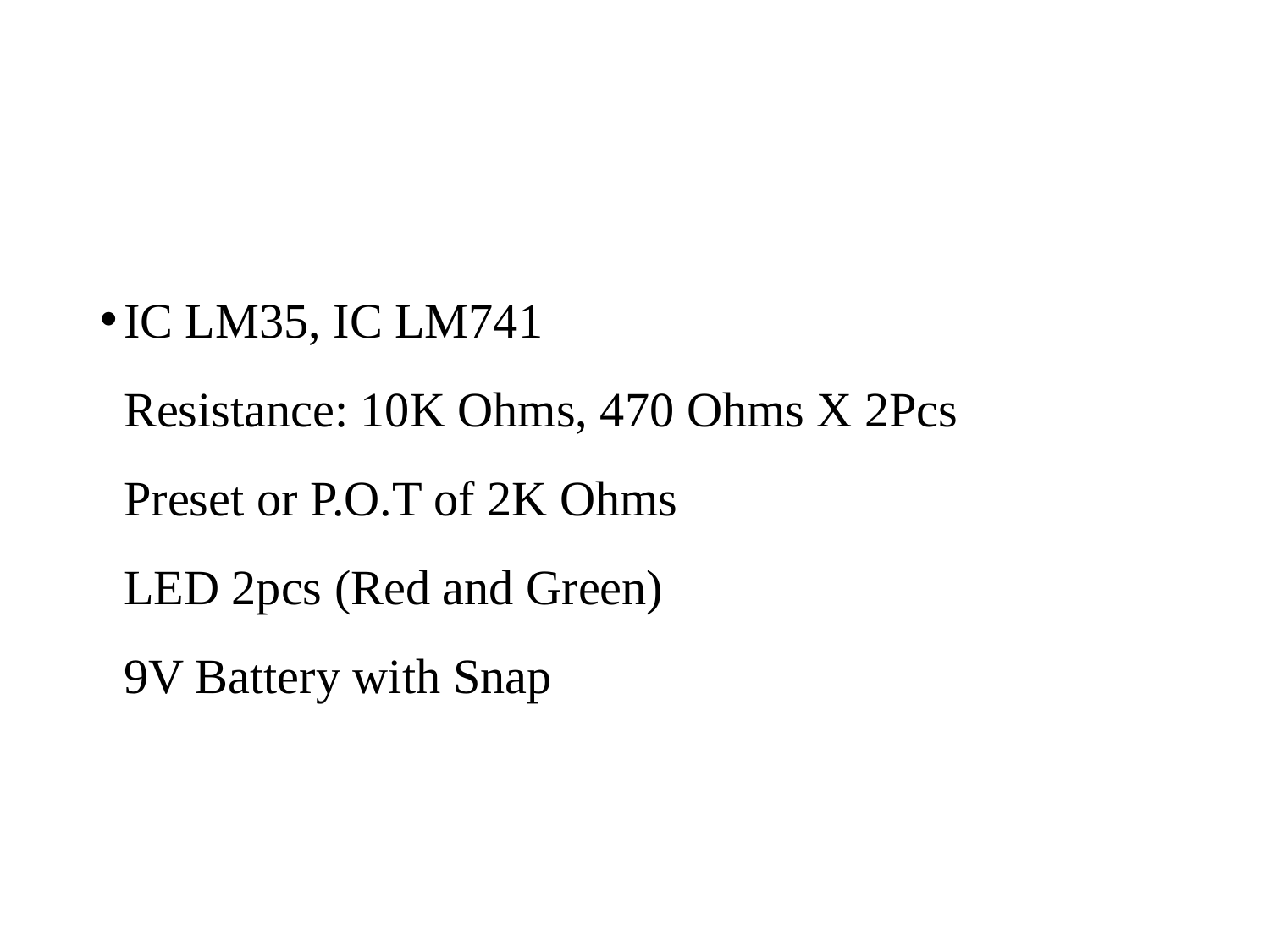

#
IC LM35, IC LM741
Resistance: 10K Ohms, 470 Ohms X 2Pcs
Preset or P.O.T of 2K Ohms
LED 2pcs (Red and Green)
9V Battery with Snap